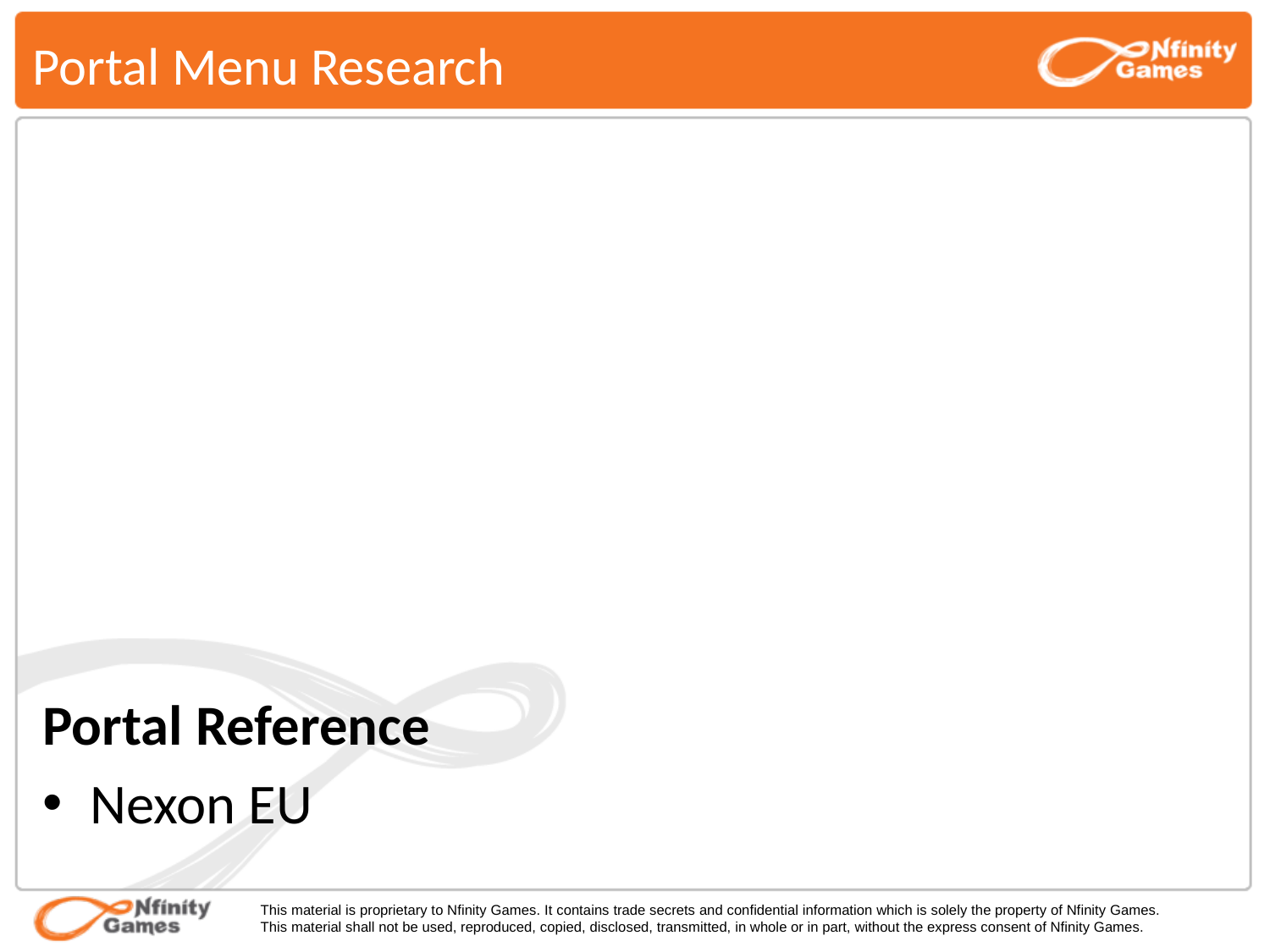

# Portal Menu Research

Portal Reference
Nexon EU